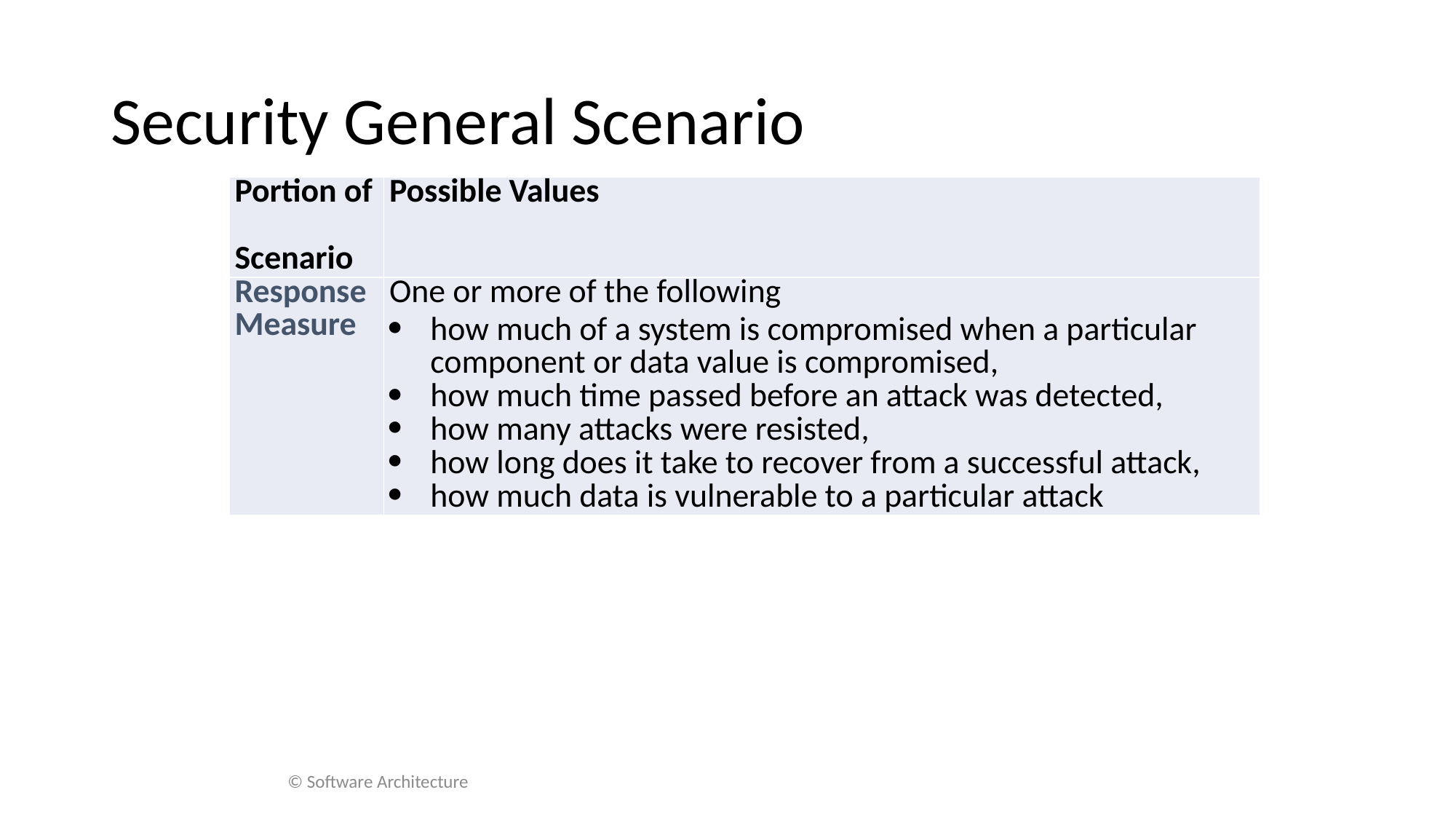

# Security General Scenario
| Portion of Scenario | Possible Values |
| --- | --- |
| Response Measure | One or more of the following how much of a system is compromised when a particular component or data value is compromised, how much time passed before an attack was detected, how many attacks were resisted, how long does it take to recover from a successful attack, how much data is vulnerable to a particular attack |

© Software Architecture